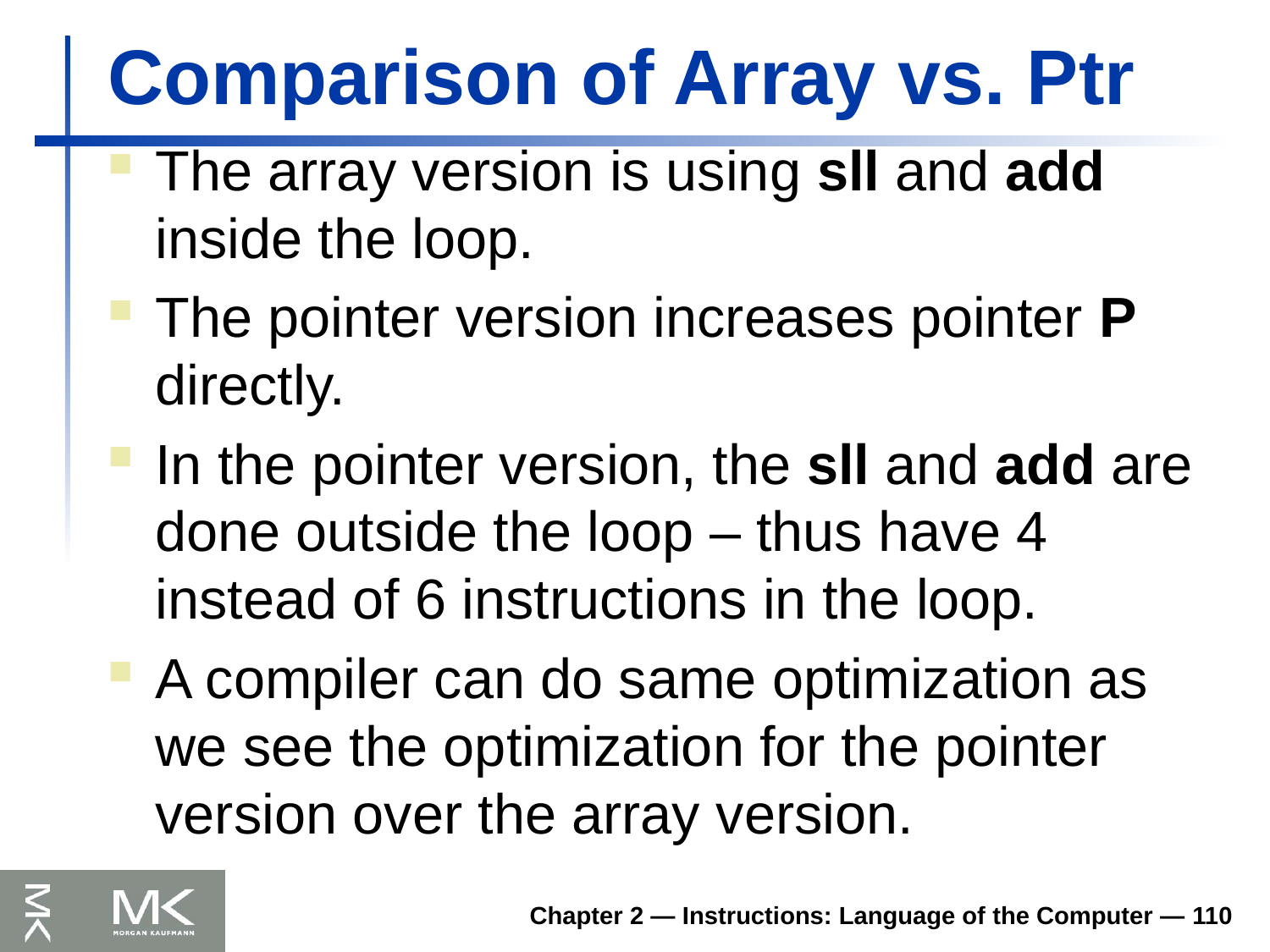

# Comparison of Array vs. Ptr
The array version is using sll and add inside the loop.
The pointer version increases pointer P directly.
In the pointer version, the sll and add are done outside the loop – thus have 4 instead of 6 instructions in the loop.
A compiler can do same optimization as we see the optimization for the pointer version over the array version.

Chapter 2 — Instructions: Language of the Computer — 110